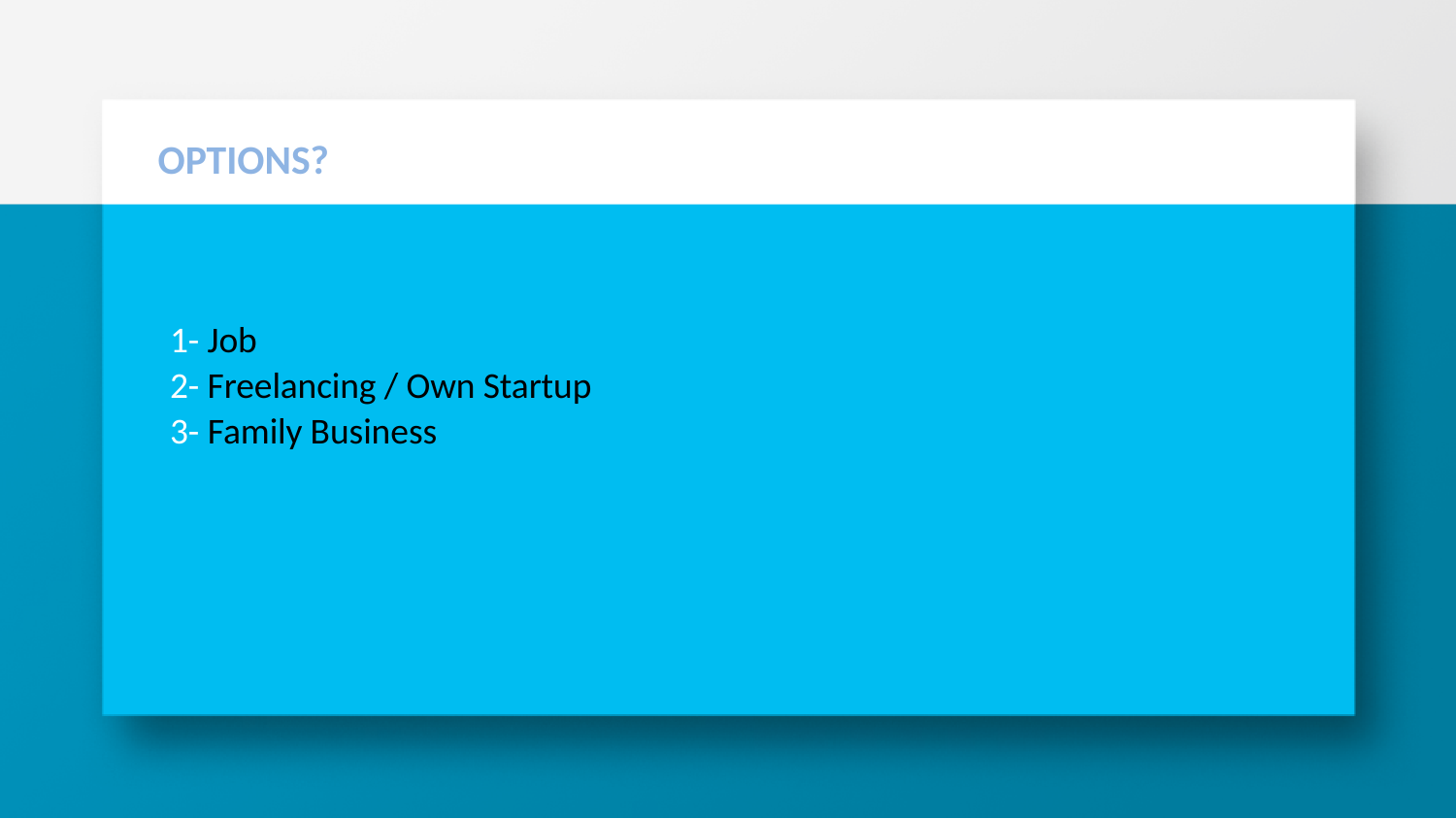

# OPTIONS?
1- Job
2- Freelancing / Own Startup
3- Family Business